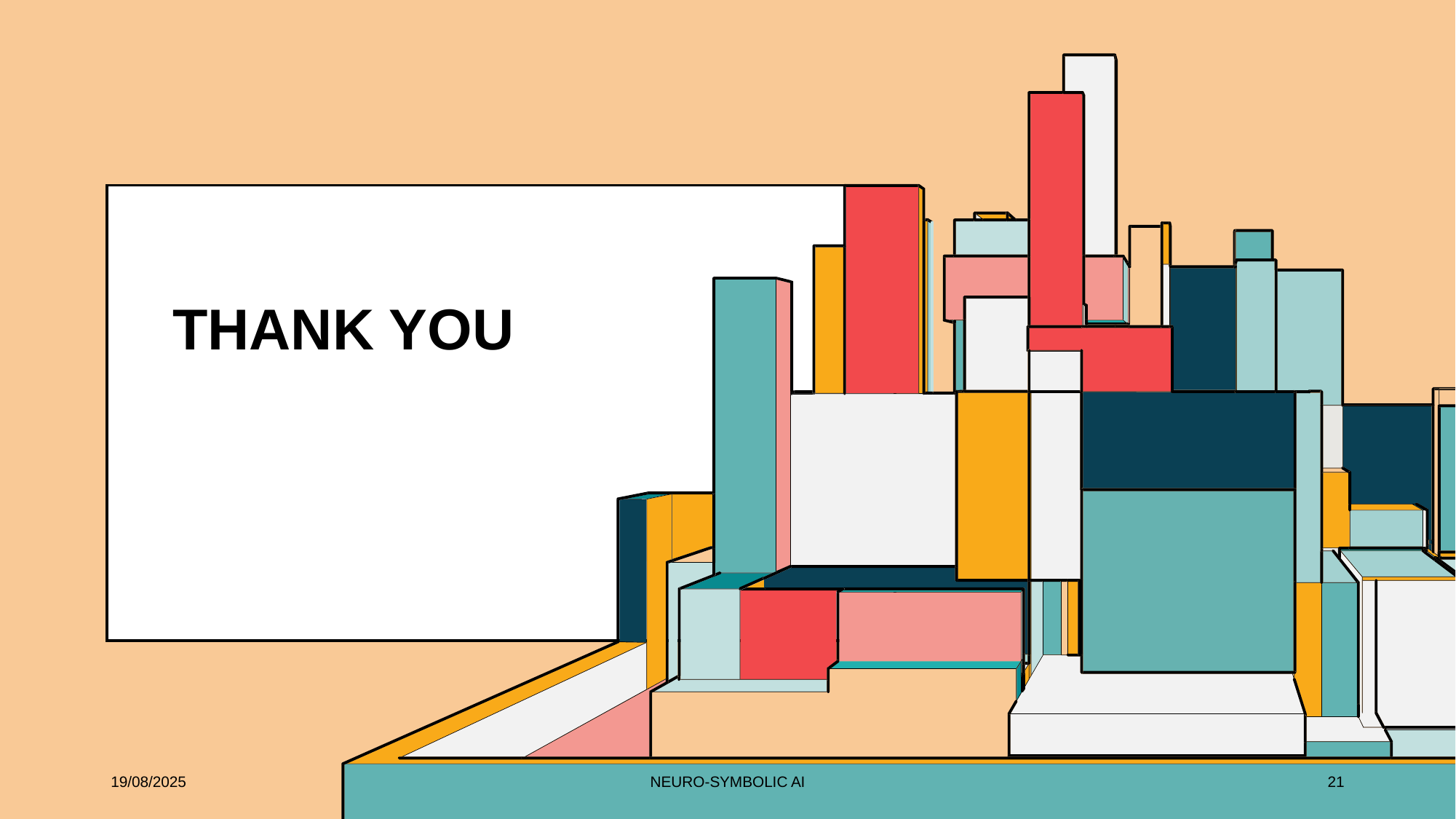

# THANK YOU
19/08/2025
NEURO-SYMBOLIC AI
21